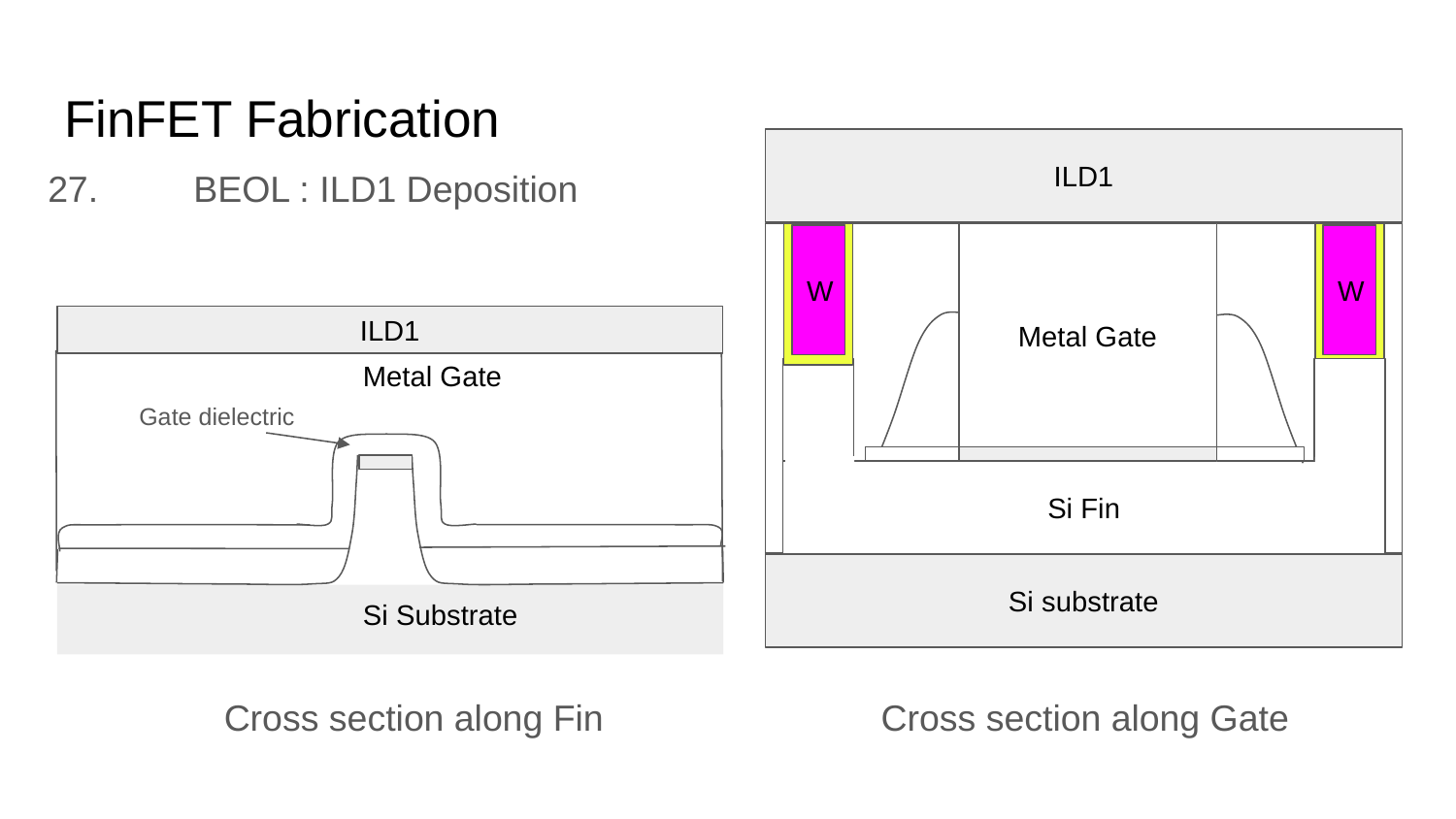

# FinFET Fabrication
ILD1
27. 	BEOL : ILD1 Deposition

Metal Gate

W
W
Oxide
ILD1

Nitride

Metal Gate

Polysilicon
Gate dielectric

Si Fin

Si substrate
Si Substrate
Cross section along Fin
Cross section along Gate